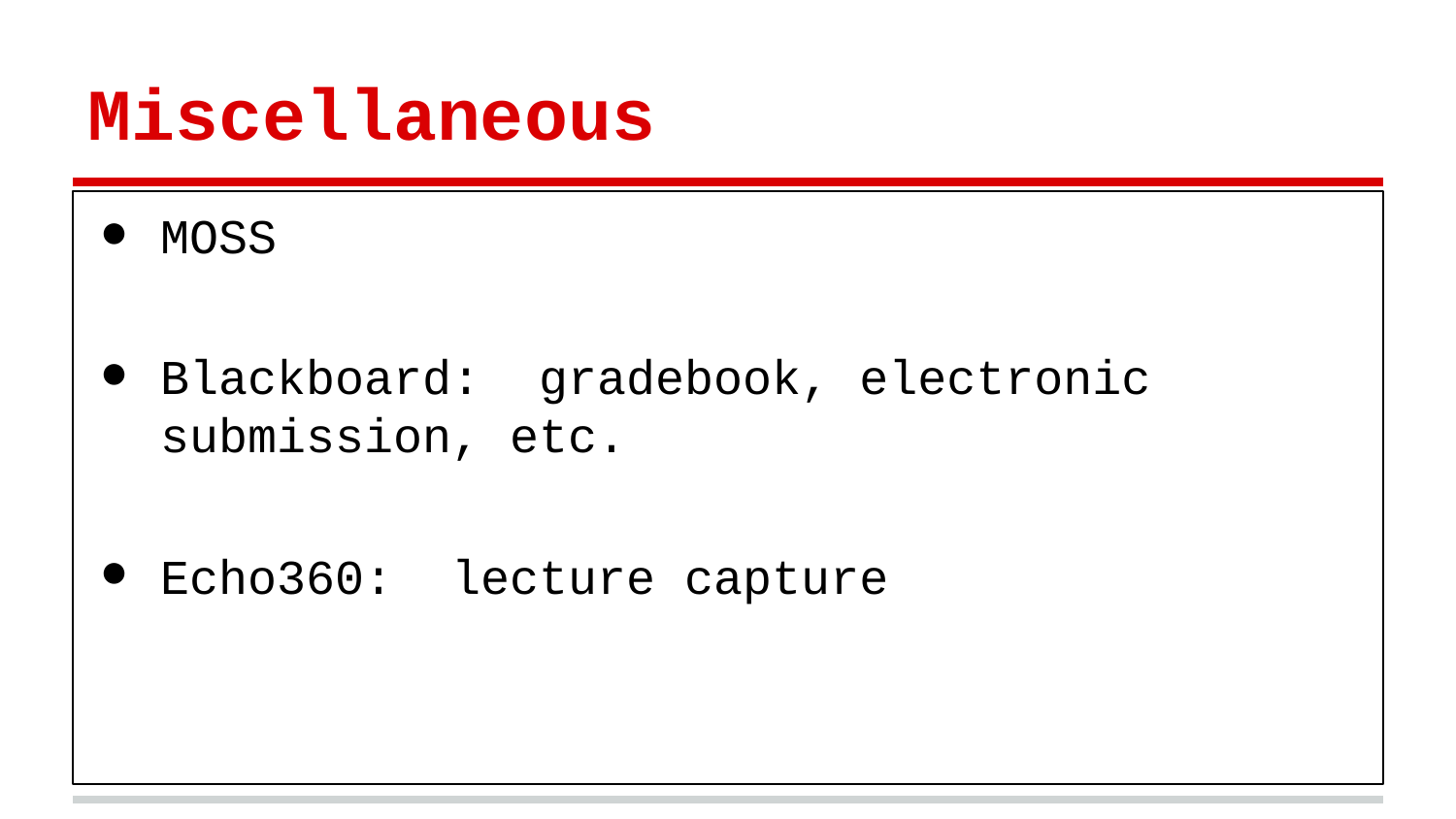

# Miscellaneous
MOSS

Blackboard:  gradebook, electronic submission, etc.

Echo360:  lecture capture